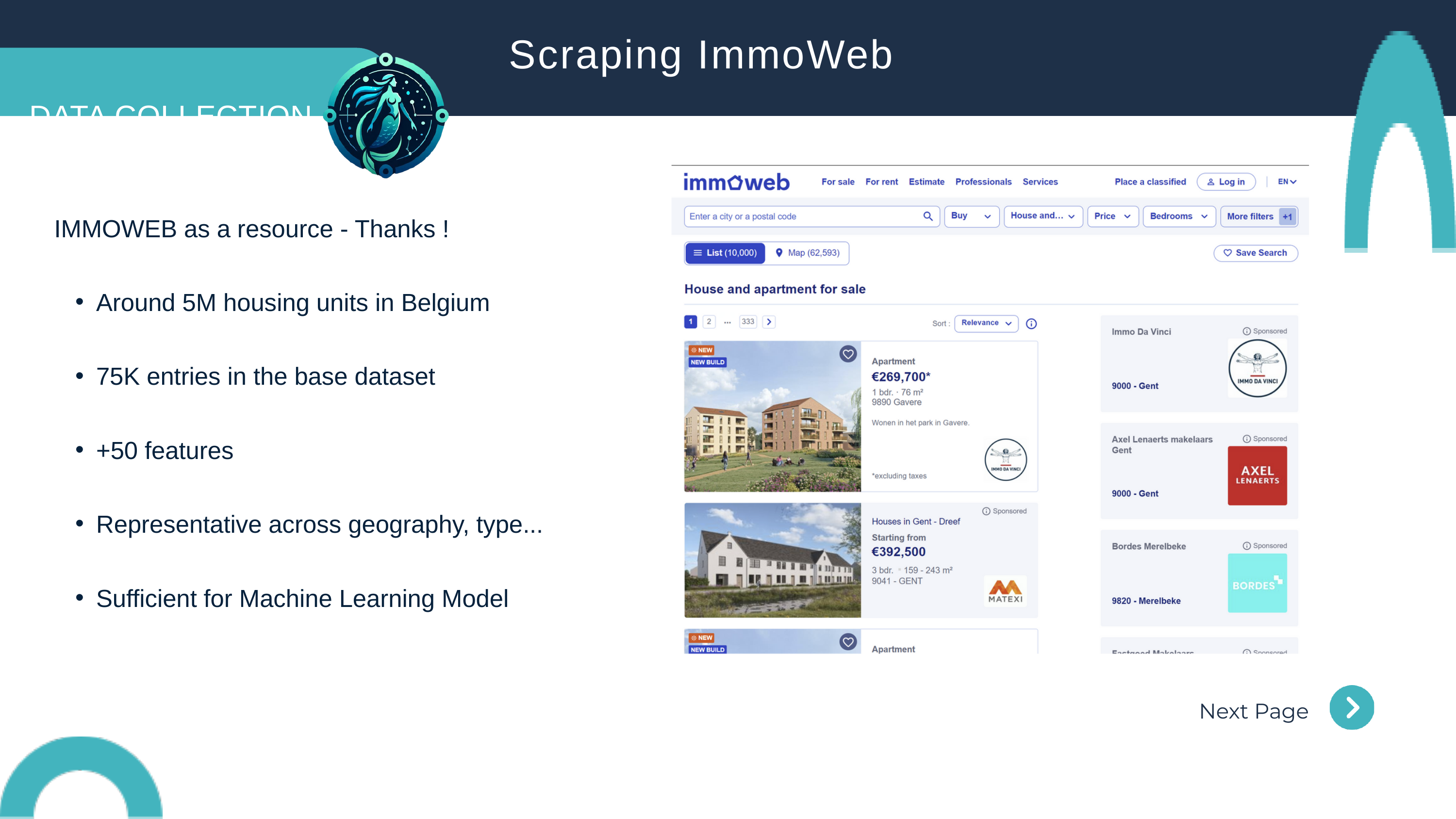

Scraping ImmoWeb

DATA COLLECTION

IMMOWEB as a resource - Thanks !

Around 5M housing units in Belgium

75K entries in the base dataset

+50 features

Representative across geography, type...

Sufficient for Machine Learning Model

Next Page